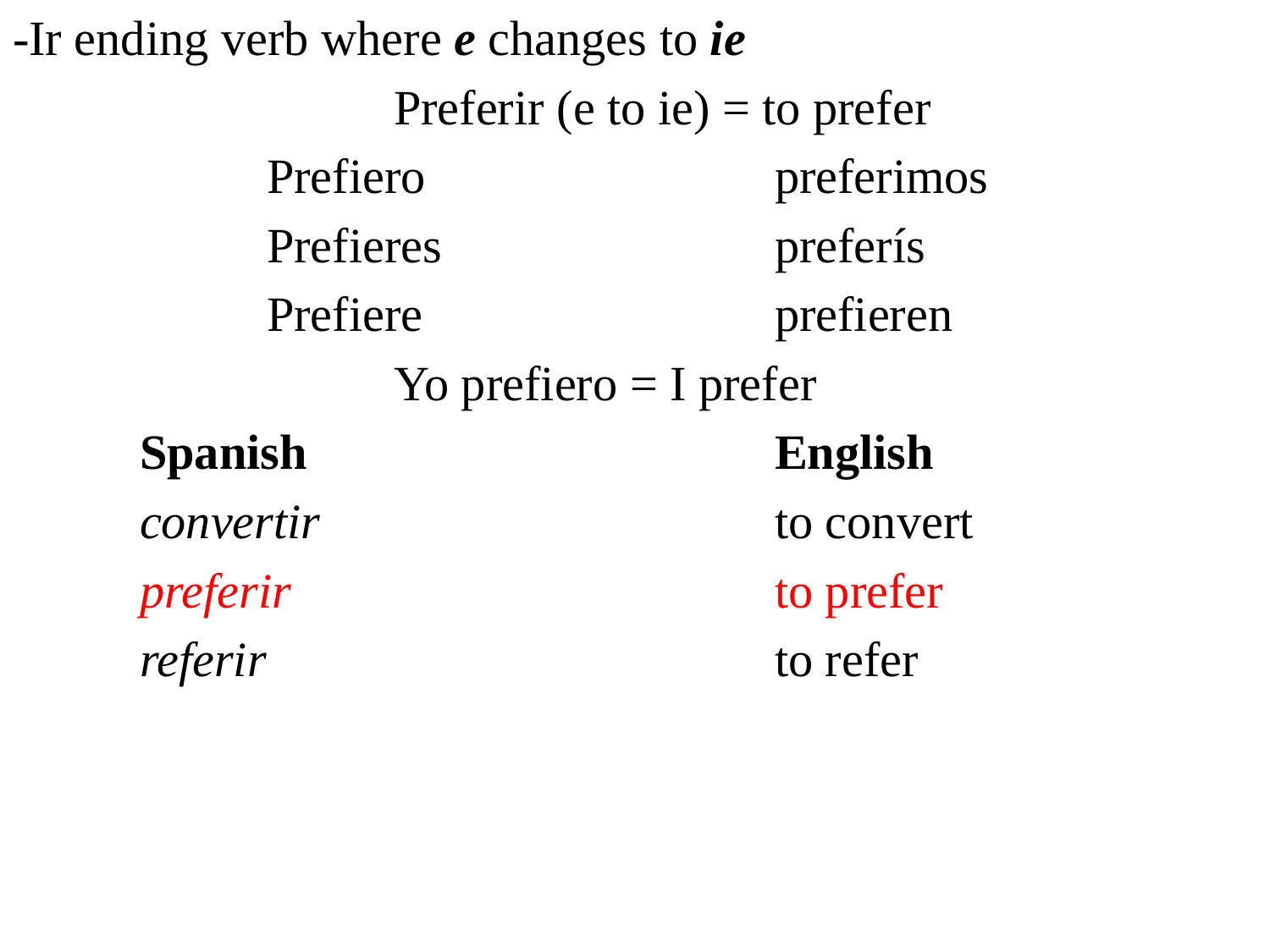

-Ir ending verb where e changes to ie
			Preferir (e to ie) = to prefer
		Prefiero 			preferimos
		Prefieres 			preferís
		Prefiere 			prefieren
			Yo prefiero = I prefer
	Spanish 				English
	convertir 				to convert
	preferir 				to prefer
	referir 				to refer